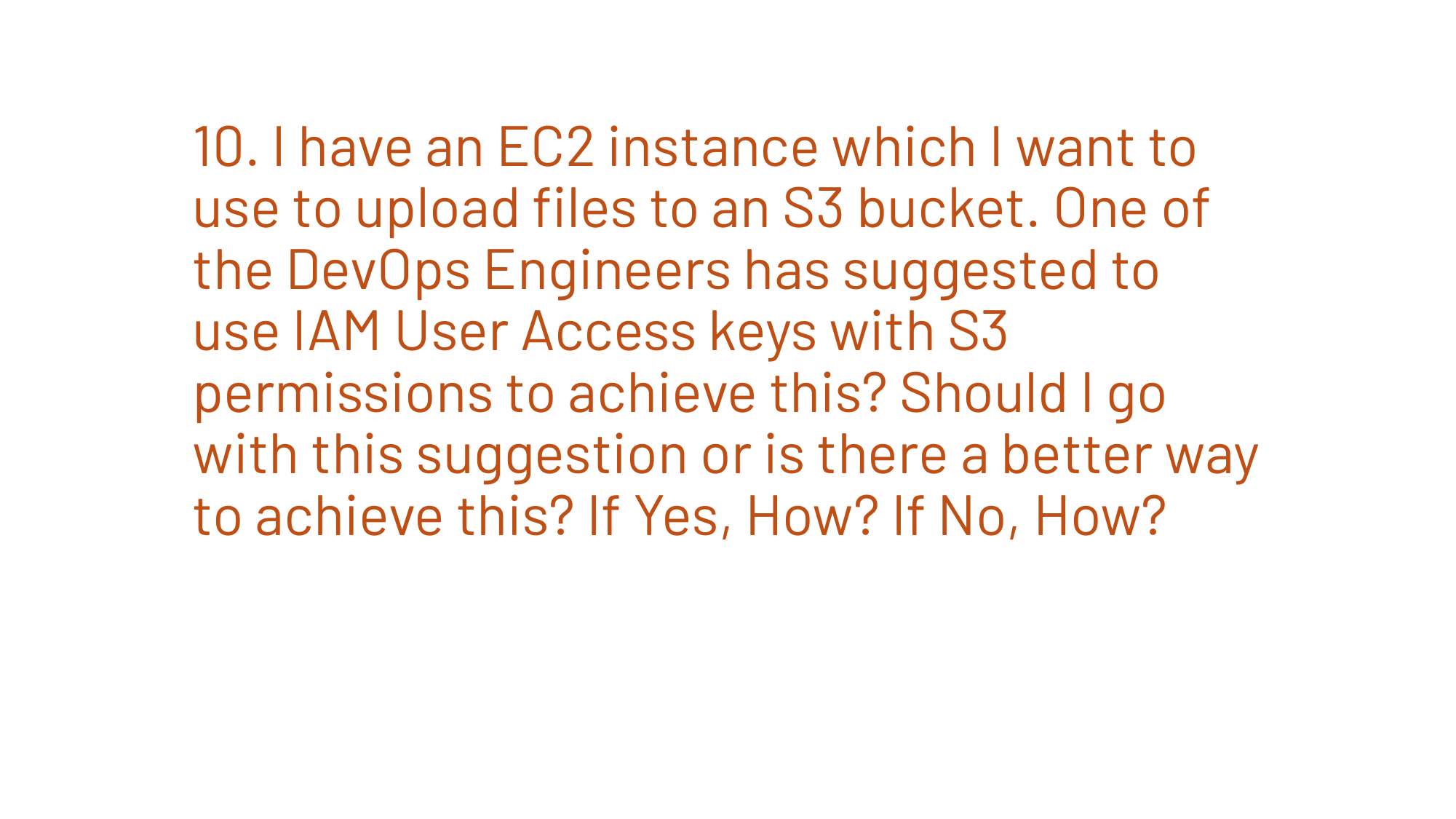

# 10. I have an EC2 instance which I want to use to upload files to an S3 bucket. One of the DevOps Engineers has suggested to use IAM User Access keys with S3 permissions to achieve this? Should I go with this suggestion or is there a better way to achieve this? If Yes, How? If No, How?